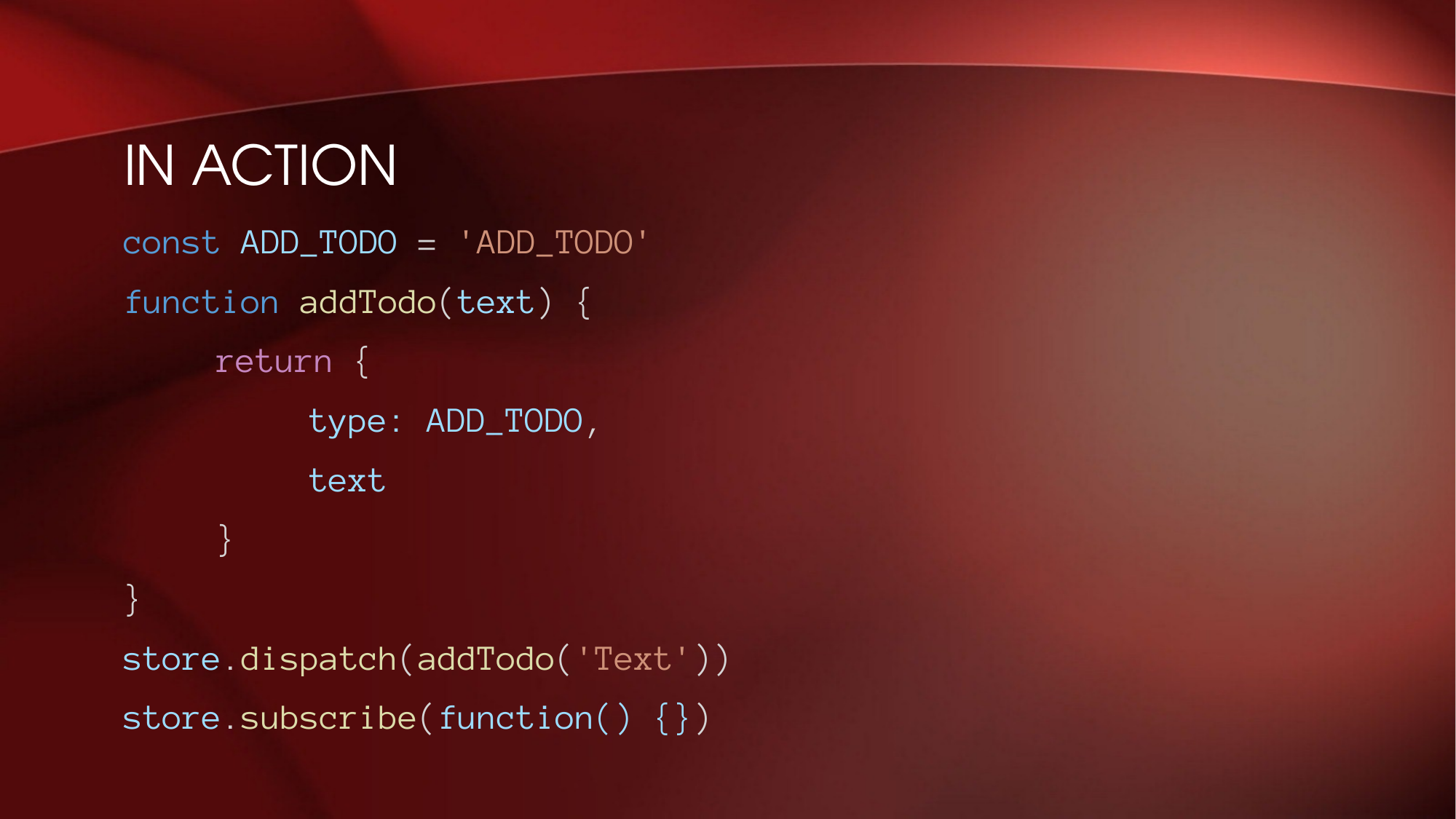

# IN ACTION
const ADD_TODO = 'ADD_TODO'
function addTodo(text) {
	return {
		type: ADD_TODO,
		text
	}
}
store.dispatch(addTodo('Text'))
store.subscribe(function() {})